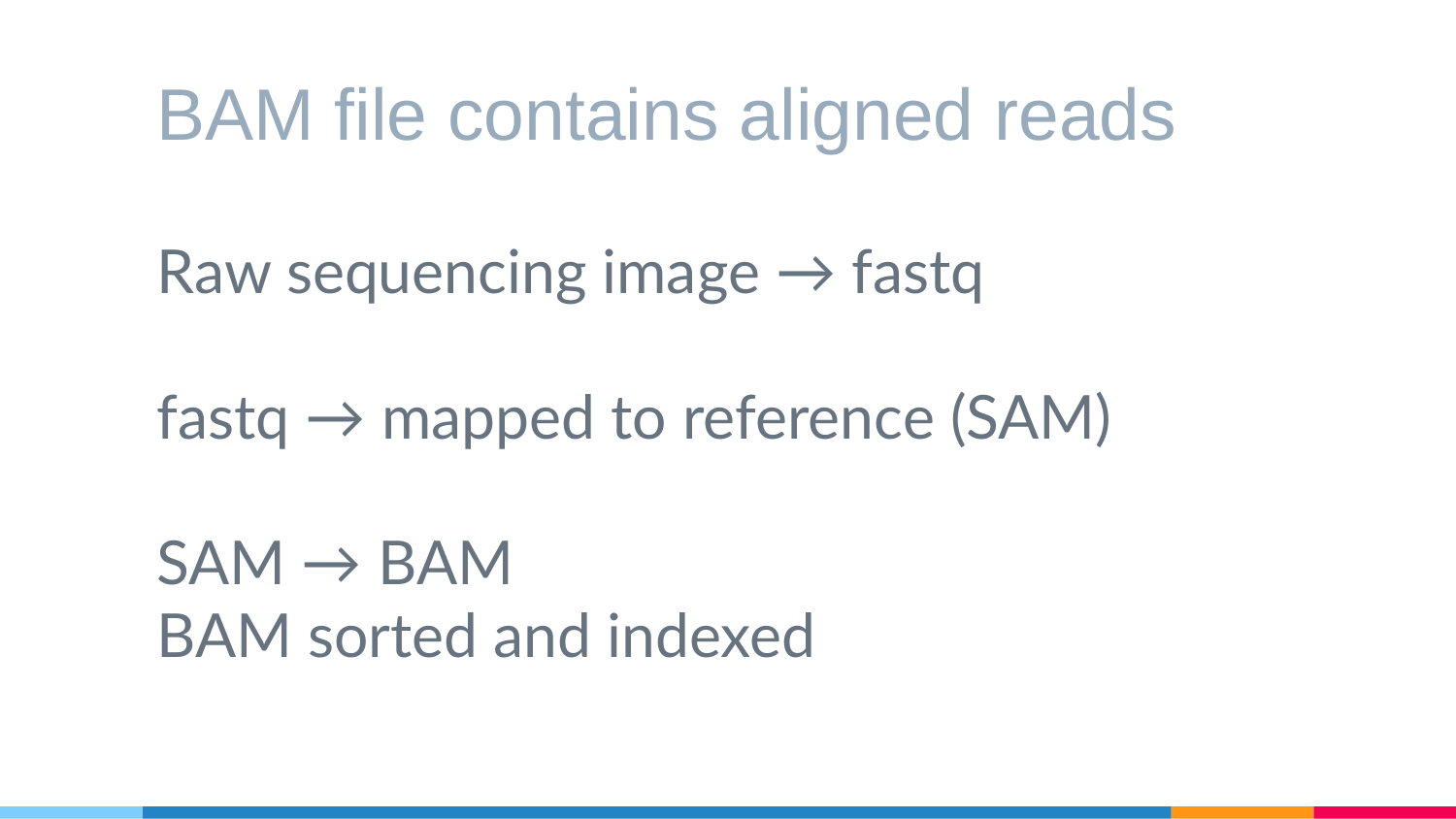

# BAM file contains aligned reads
Raw sequencing image → fastq

fastq → mapped to reference (SAM)

SAM → BAM
BAM sorted and indexed